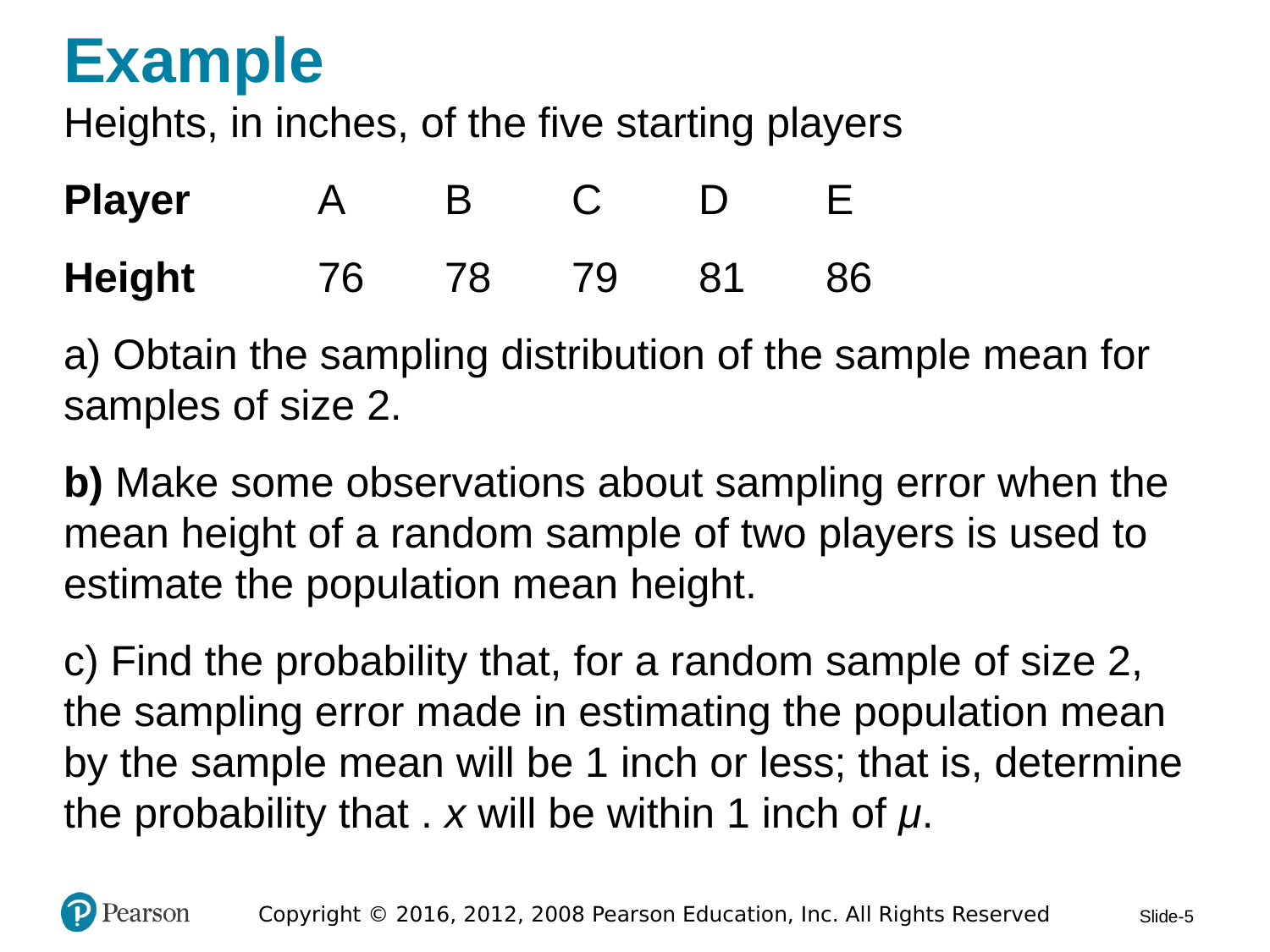

# Example
Heights, in inches, of the five starting players
Player 	A 	B 	C 	D 	E
Height 	76 	78 	79 	81 	86
a) Obtain the sampling distribution of the sample mean for samples of size 2.
b) Make some observations about sampling error when the mean height of a random sample of two players is used to estimate the population mean height.
c) Find the probability that, for a random sample of size 2, the sampling error made in estimating the population mean by the sample mean will be 1 inch or less; that is, determine the probability that . x will be within 1 inch of μ.